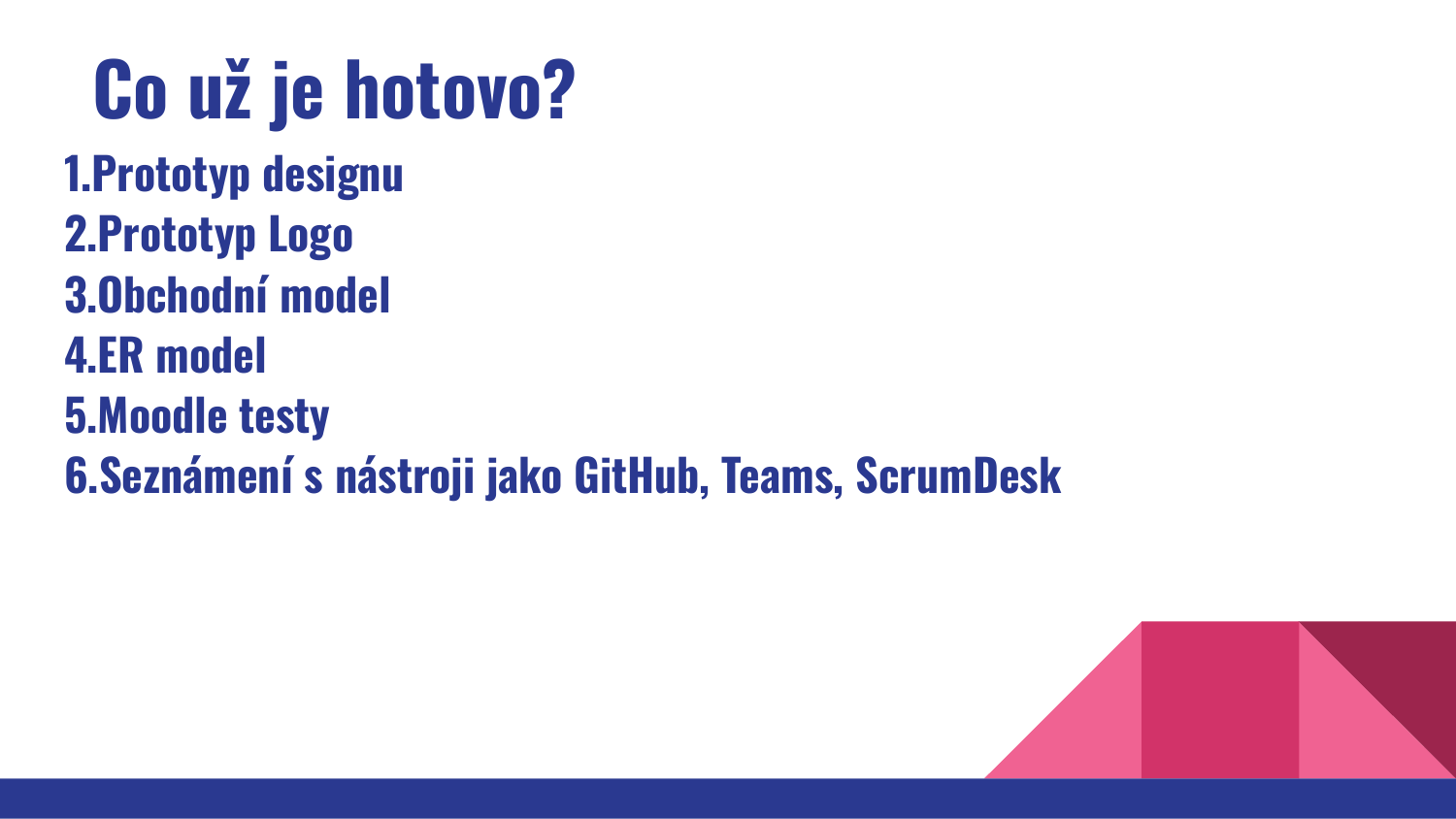

# Co už je hotovo?
1.Prototyp designu
2.Prototyp Logo
3.Obchodní model
4.ER model
5.Moodle testy
6.Seznámení s nástroji jako GitHub, Teams, ScrumDesk